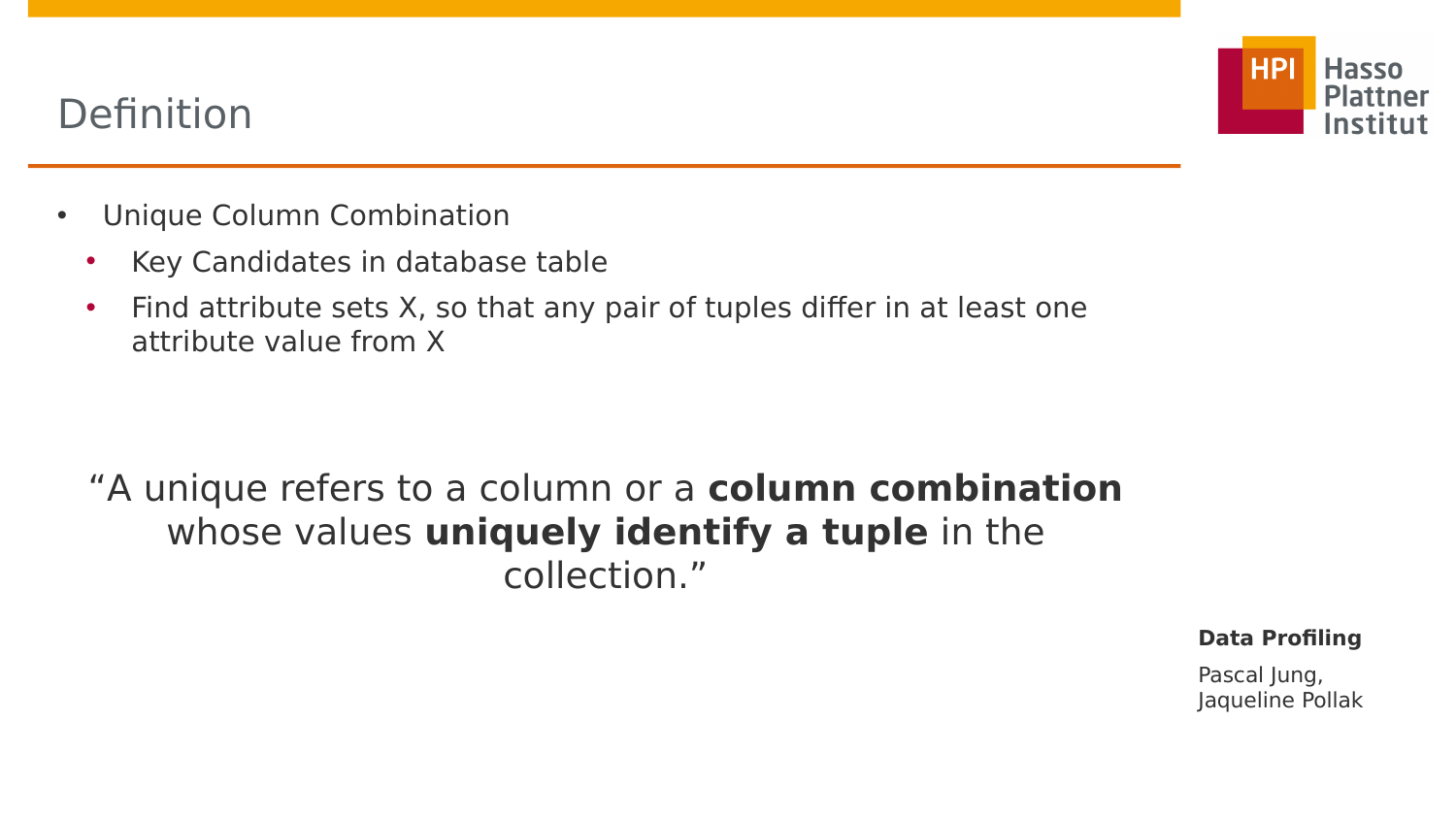

# Definition
Unique Column Combination
Key Candidates in database table
Find attribute sets X, so that any pair of tuples differ in at least one attribute value from X
“A unique refers to a column or a column combination whose values uniquely identify a tuple in the collection.”
Data Profiling
Pascal Jung,
Jaqueline Pollak